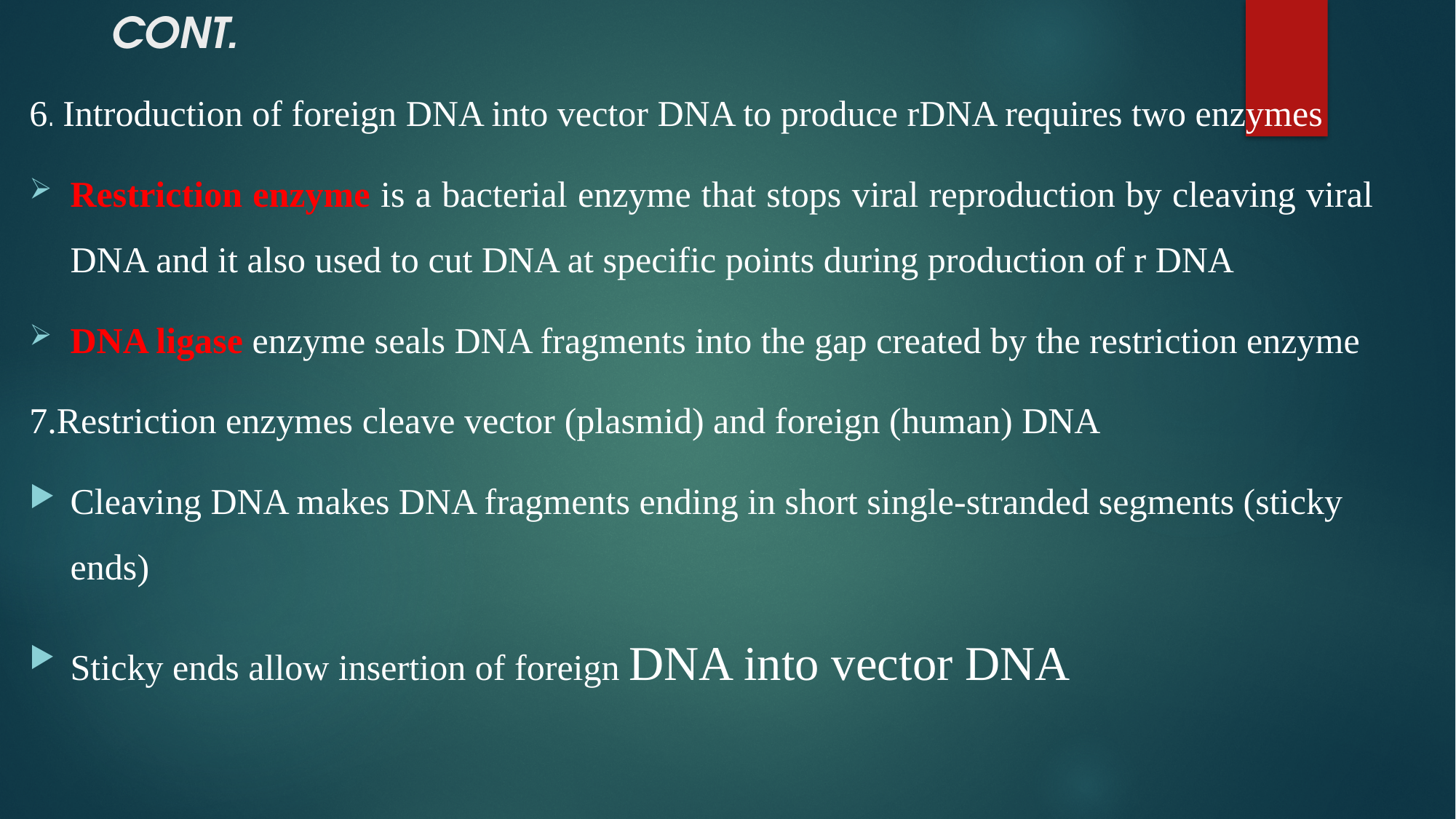

# CONT.
6. Introduction of foreign DNA into vector DNA to produce rDNA requires two enzymes
Restriction enzyme is a bacterial enzyme that stops viral reproduction by cleaving viral DNA and it also used to cut DNA at specific points during production of r DNA
DNA ligase enzyme seals DNA fragments into the gap created by the restriction enzyme
7.Restriction enzymes cleave vector (plasmid) and foreign (human) DNA
Cleaving DNA makes DNA fragments ending in short single-stranded segments (sticky ends)
Sticky ends allow insertion of foreign DNA into vector DNA